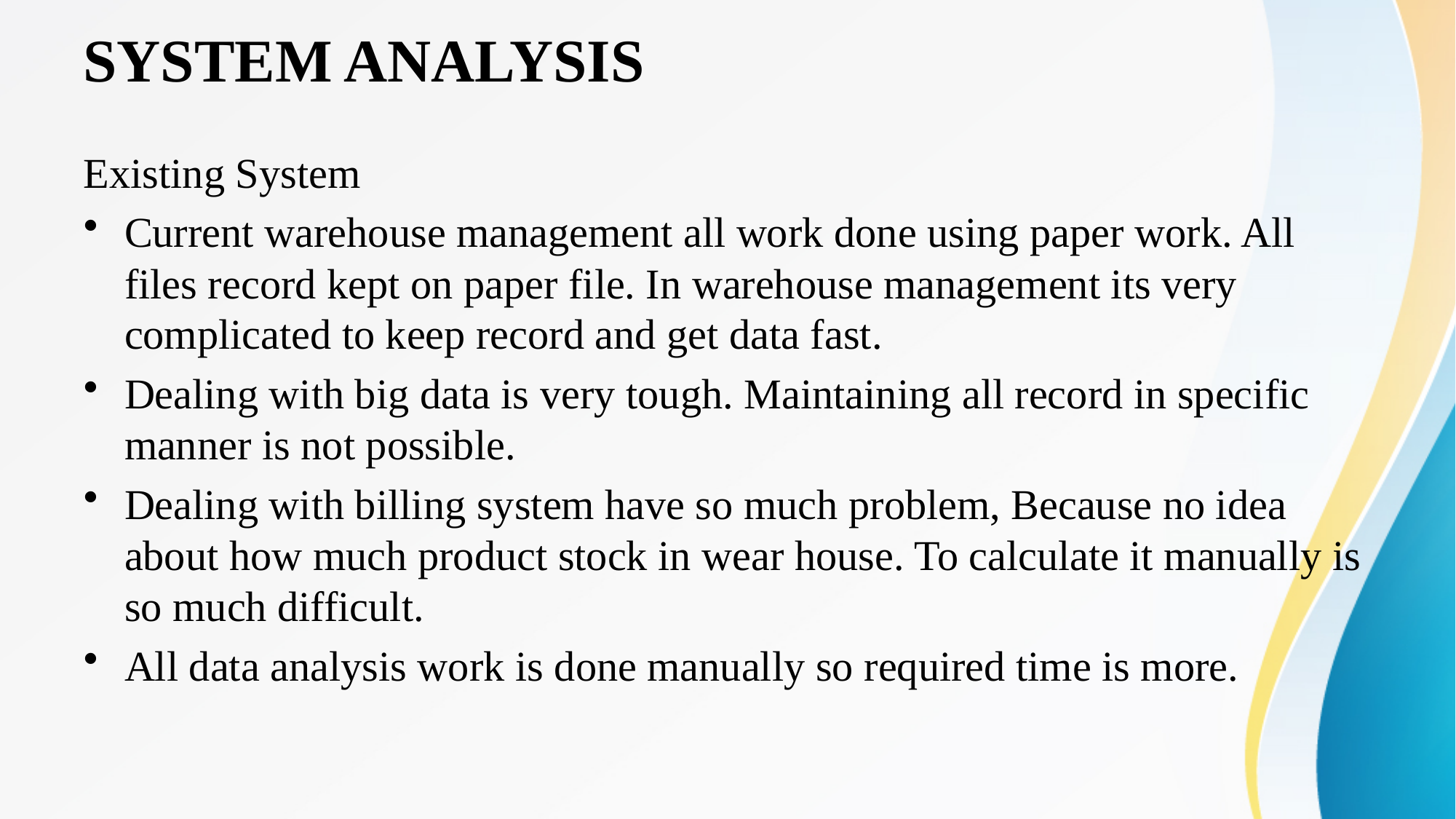

# SYSTEM ANALYSIS
Existing System
Current warehouse management all work done using paper work. All files record kept on paper file. In warehouse management its very complicated to keep record and get data fast.
Dealing with big data is very tough. Maintaining all record in specific manner is not possible.
Dealing with billing system have so much problem, Because no idea about how much product stock in wear house. To calculate it manually is so much difficult.
All data analysis work is done manually so required time is more.